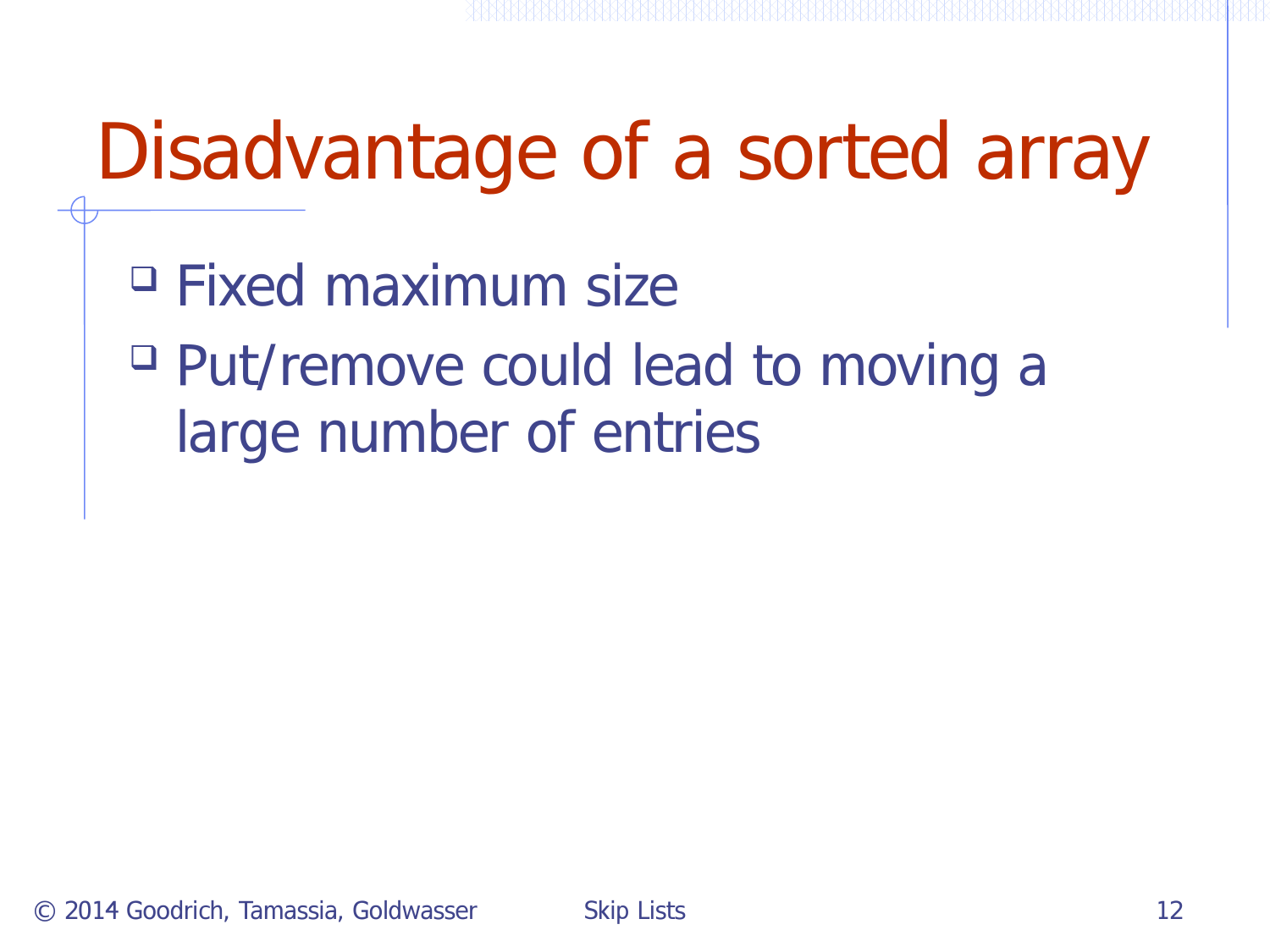

# Disadvantage of a sorted array
Fixed maximum size
Put/remove could lead to moving a large number of entries
© 2014 Goodrich, Tamassia, Goldwasser
Skip Lists
12